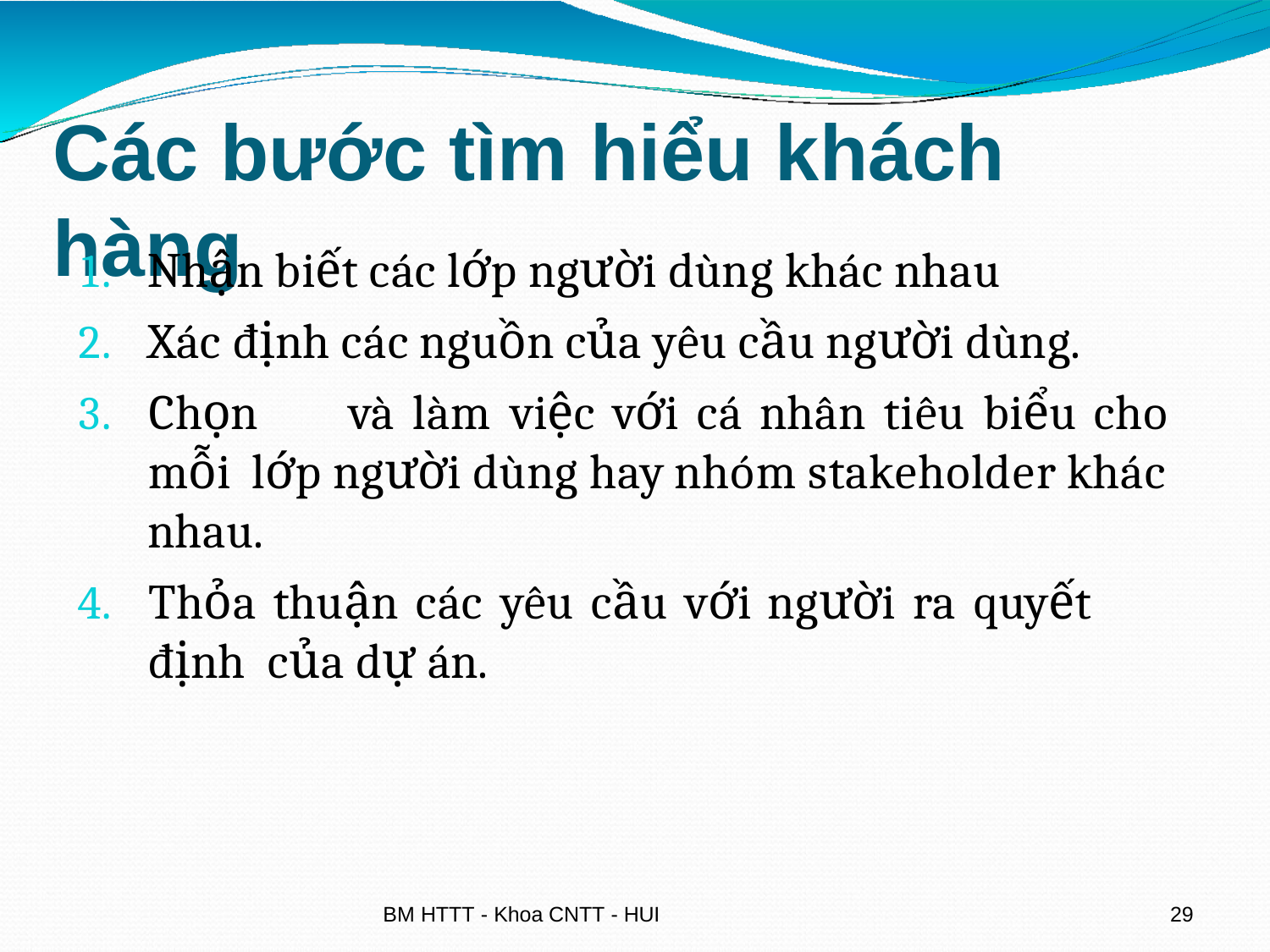

# Các bước tìm hiểu khách	hàng
Nhận biết các lớp người dùng khác nhau
Xác định các nguồn của yêu cầu người dùng.
Chọn	và	làm việc	với cá nhân tiêu biểu	cho mỗi  lớp người dùng hay nhóm stakeholder khác nhau.
Thỏa thuận các yêu cầu với người ra quyết định  của dự án.
BM HTTT - Khoa CNTT - HUI
29